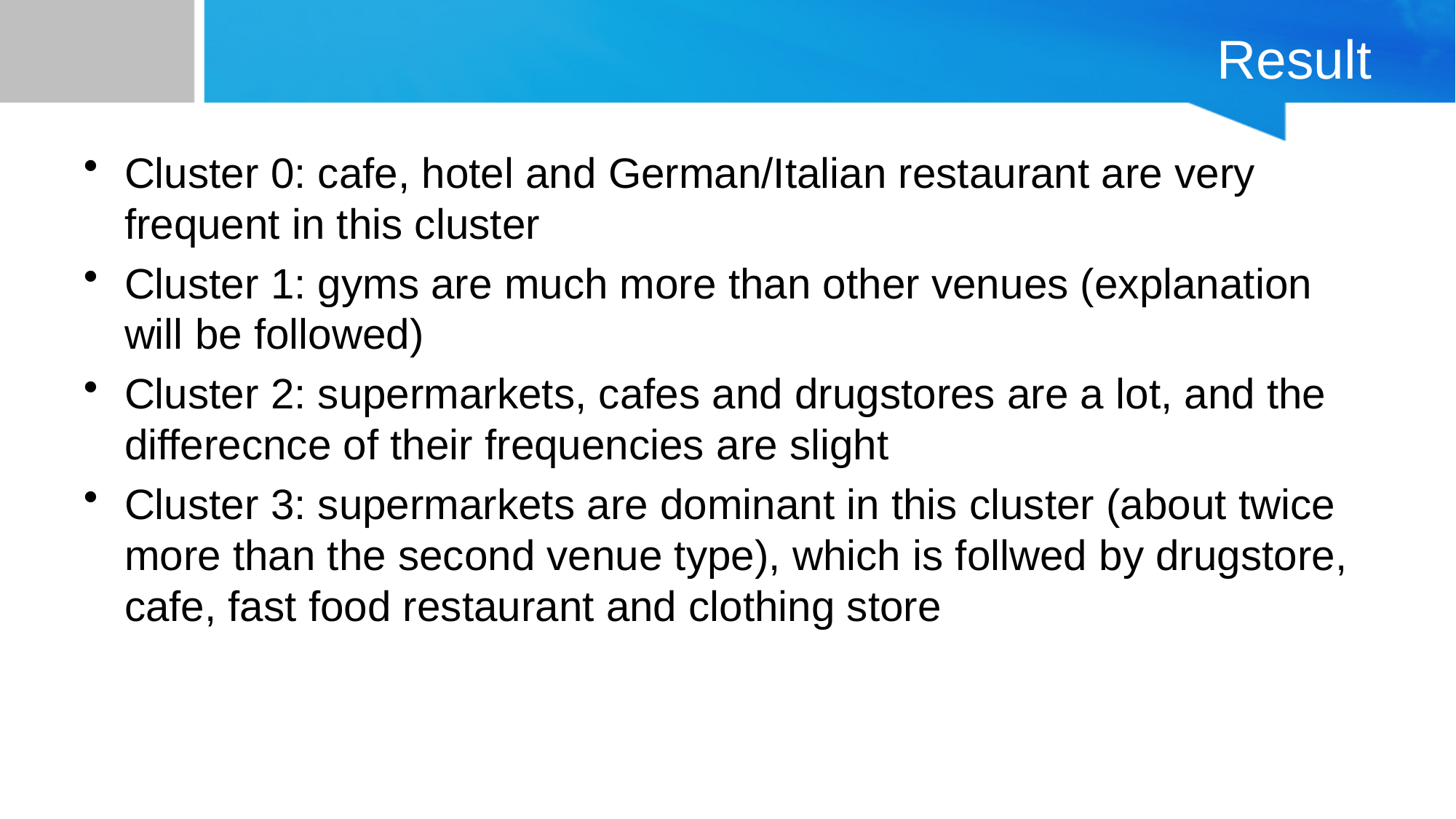

# Result
Cluster 0: cafe, hotel and German/Italian restaurant are very frequent in this cluster
Cluster 1: gyms are much more than other venues (explanation will be followed)
Cluster 2: supermarkets, cafes and drugstores are a lot, and the differecnce of their frequencies are slight
Cluster 3: supermarkets are dominant in this cluster (about twice more than the second venue type), which is follwed by drugstore, cafe, fast food restaurant and clothing store